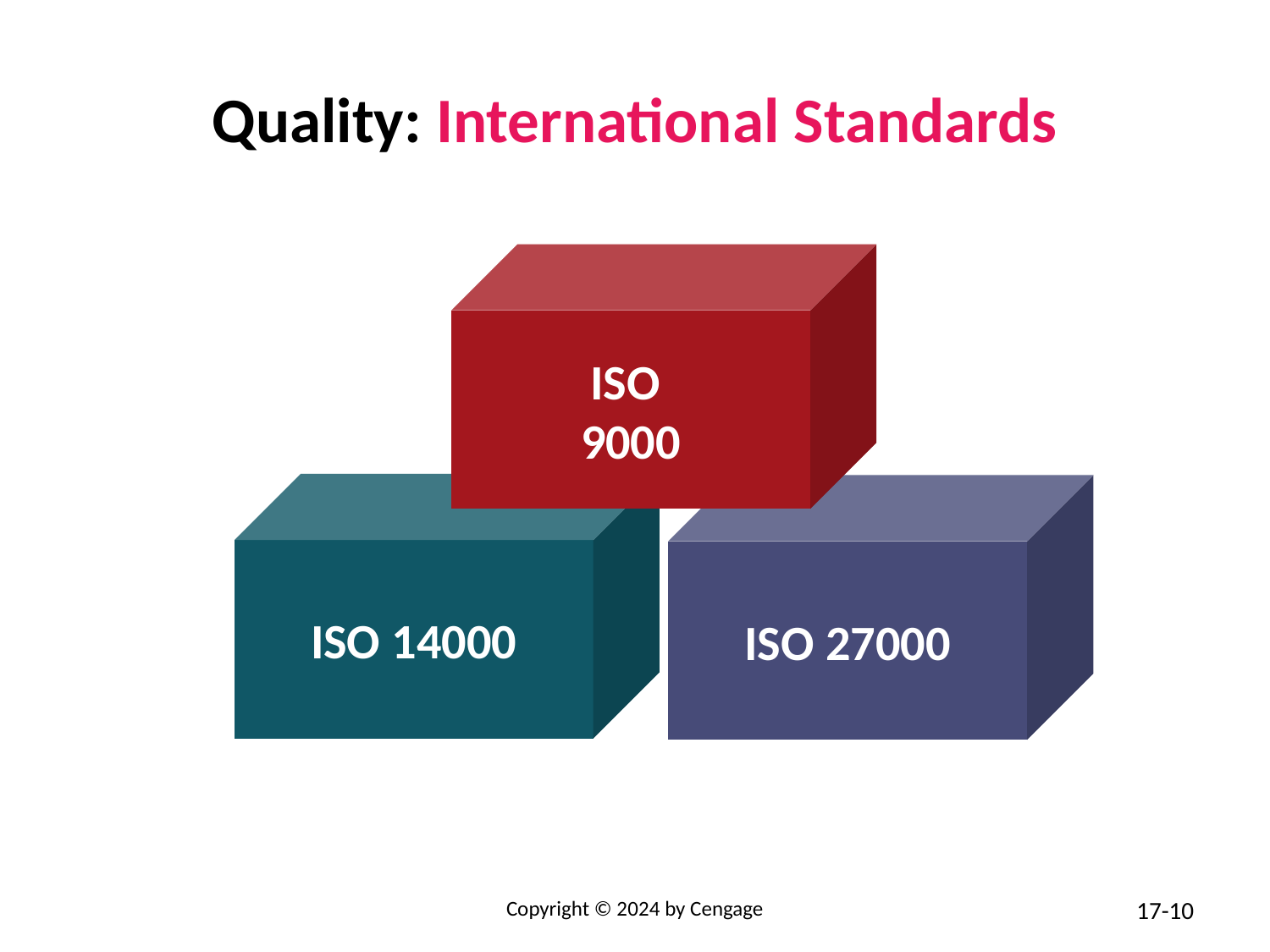

# Quality: International Standards
ISO
9000
ISO 14000
ISO 27000
Copyright © 2024 by Cengage
17-10